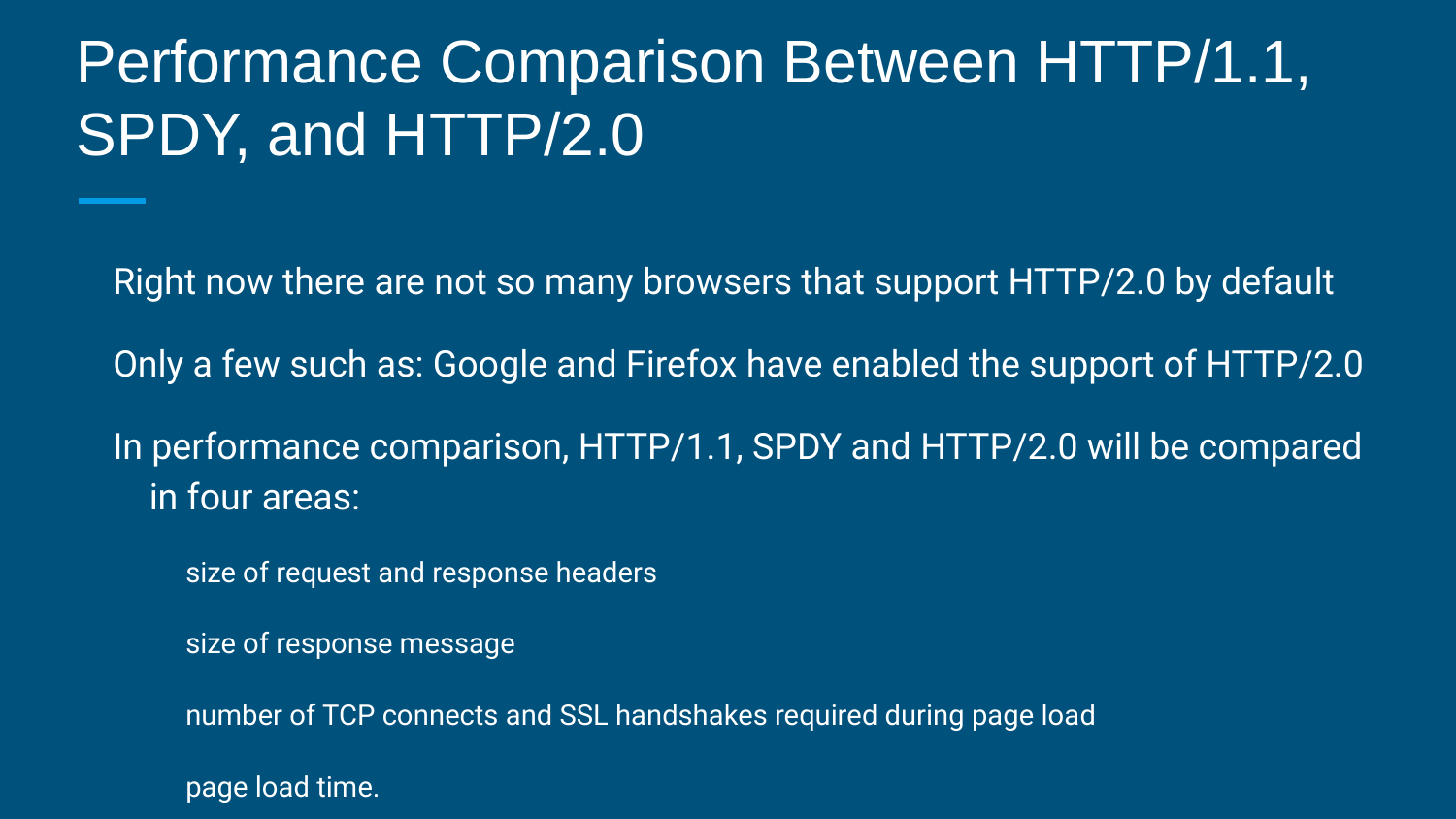

# Performance Comparison Between HTTP/1.1, SPDY, and HTTP/2.0
Right now there are not so many browsers that support HTTP/2.0 by default
Only a few such as: Google and Firefox have enabled the support of HTTP/2.0
In performance comparison, HTTP/1.1, SPDY and HTTP/2.0 will be compared in four areas:
size of request and response headers
size of response message
number of TCP connects and SSL handshakes required during page load
page load time.